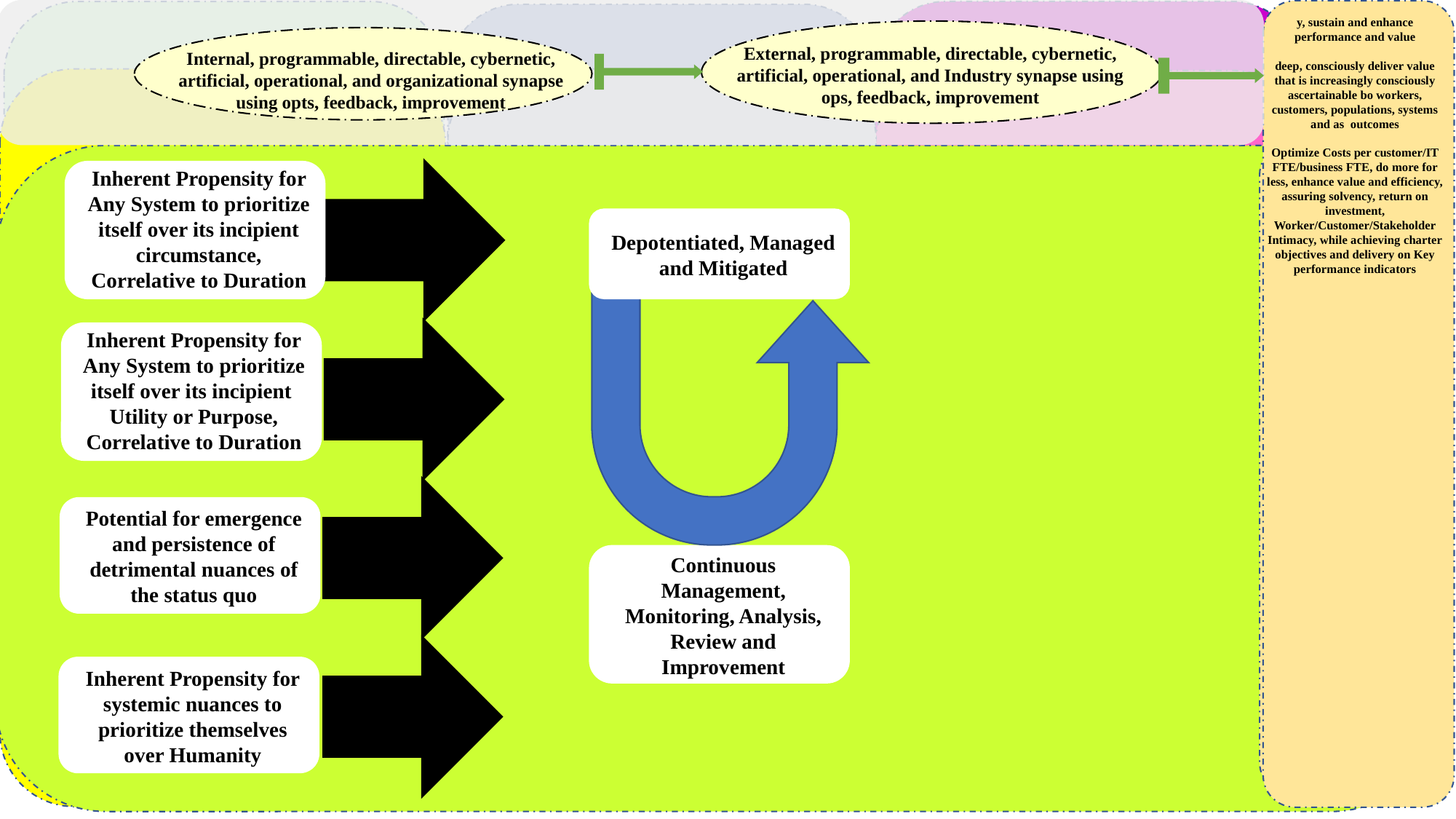

z
z
z
y, sustain and enhance performance and value

deep, consciously deliver value that is increasingly consciously ascertainable bo workers, customers, populations, systems and as  outcomes

Optimize Costs per customer/IT FTE/business FTE, do more for less, enhance value and efficiency, assuring solvency, return on investment, Worker/Customer/Stakeholder Intimacy, while achieving charter objectives and delivery on Key performance indicators

External, programmable, directable, cybernetic, artificial, operational, and Industry synapse using ops, feedback, improvement
Internal, programmable, directable, cybernetic, artificial, operational, and organizational synapse using opts, feedback, improvement

z
z
z

Inherent Propensity for Any System to prioritize itself over its incipient circumstance, Correlative to Duration

Depotentiated, Managed and Mitigated

Inherent Propensity for Any System to prioritize itself over its incipient
Utility or Purpose, Correlative to Duration

Potential for emergence and persistence of detrimental nuances of the status quo

Continuous Management, Monitoring, Analysis, Review and Improvement

Inherent Propensity for systemic nuances to prioritize themselves over Humanity